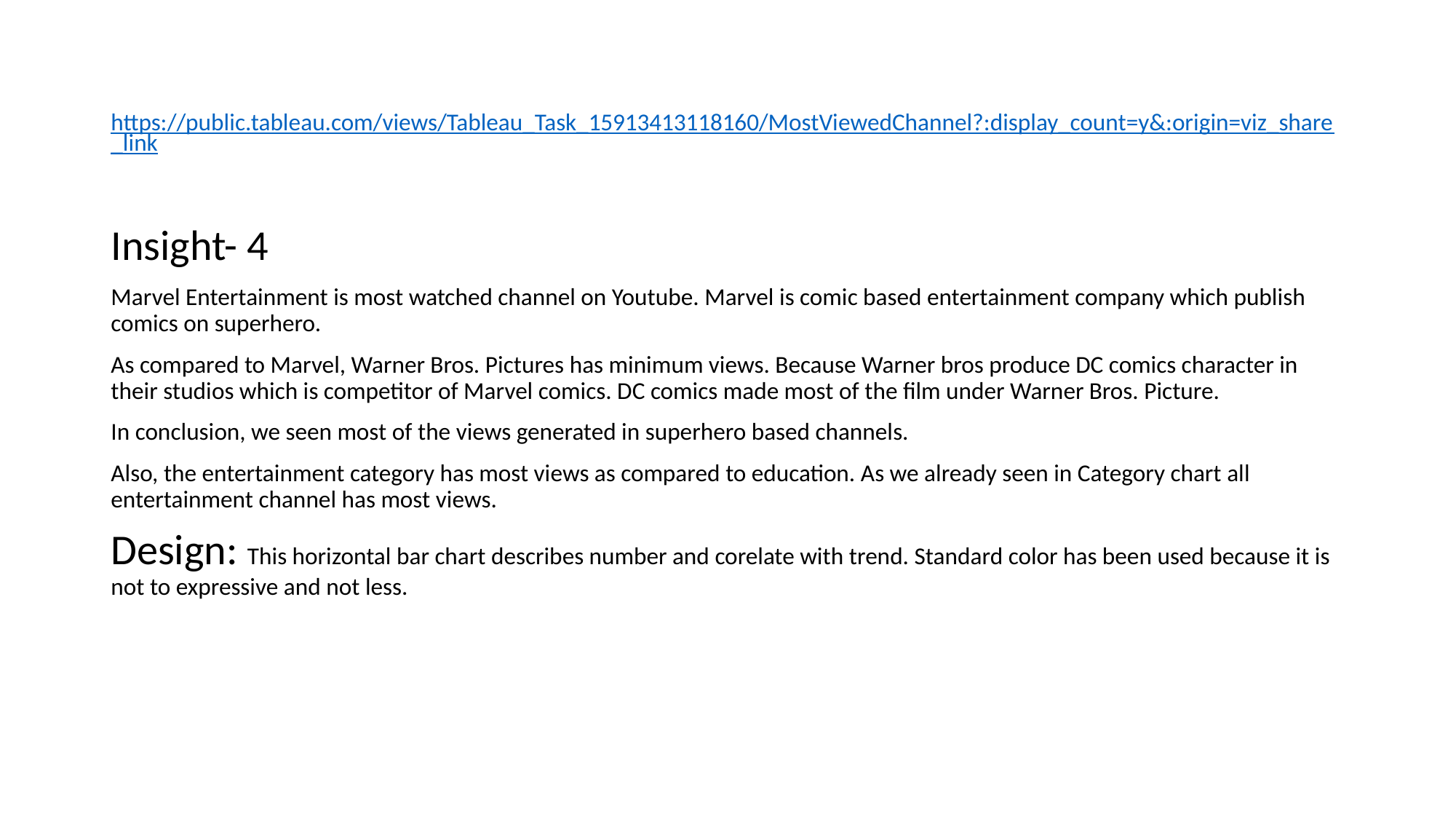

# https://public.tableau.com/views/Tableau_Task_15913413118160/MostViewedChannel?:display_count=y&:origin=viz_share_link
Insight- 4
Marvel Entertainment is most watched channel on Youtube. Marvel is comic based entertainment company which publish comics on superhero.
As compared to Marvel, Warner Bros. Pictures has minimum views. Because Warner bros produce DC comics character in their studios which is competitor of Marvel comics. DC comics made most of the film under Warner Bros. Picture.
In conclusion, we seen most of the views generated in superhero based channels.
Also, the entertainment category has most views as compared to education. As we already seen in Category chart all entertainment channel has most views.
Design: This horizontal bar chart describes number and corelate with trend. Standard color has been used because it is not to expressive and not less.